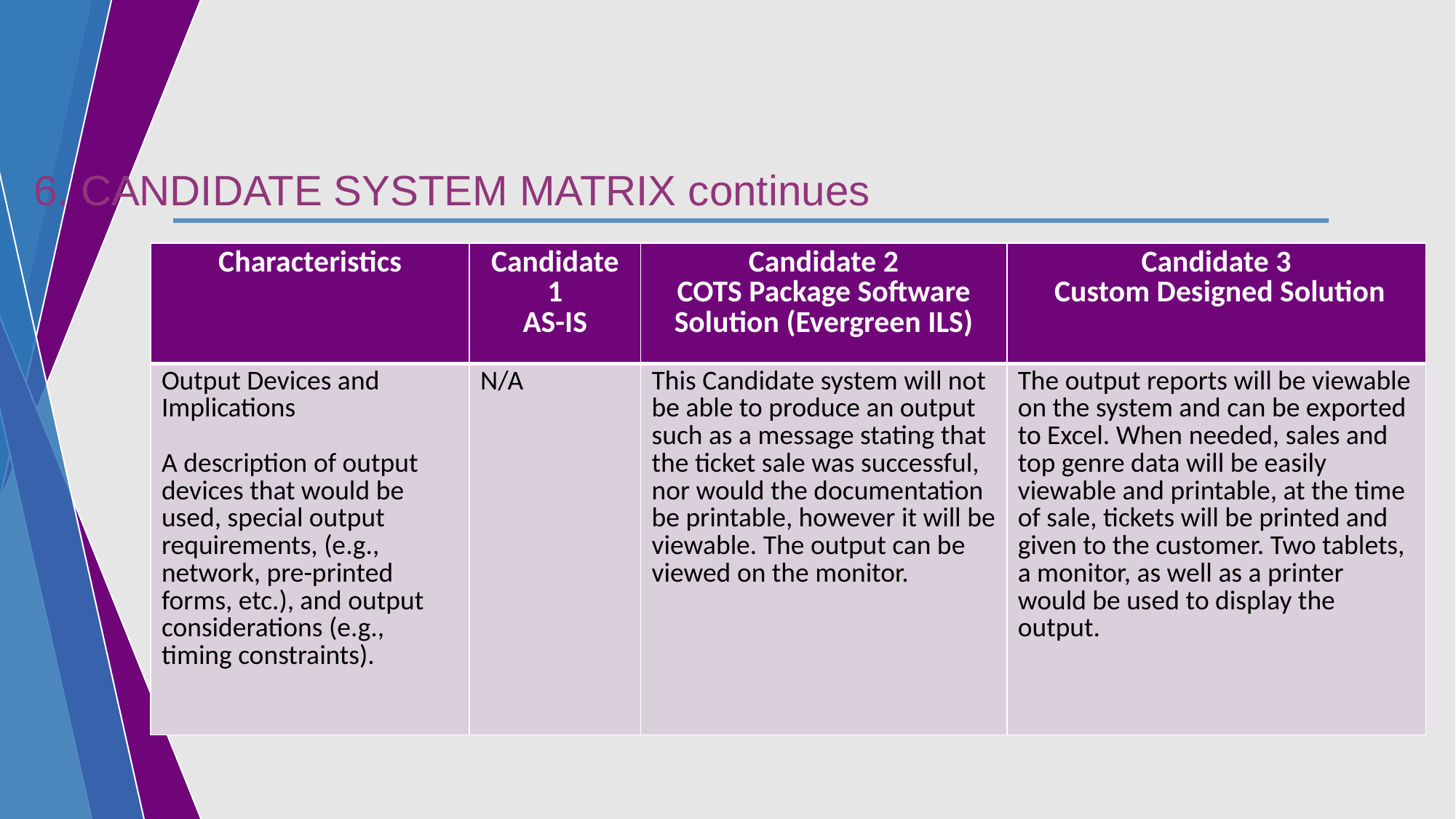

6. CANDIDATE SYSTEM MATRIX continues

| Characteristics | Candidate 1 AS-IS | Candidate 2 COTS Package Software Solution (Evergreen ILS) | Candidate 3 Custom Designed Solution |
| --- | --- | --- | --- |
| Output Devices and Implications A description of output devices that would be used, special output requirements, (e.g., network, pre-printed forms, etc.), and output considerations (e.g., timing constraints). | N/A | This Candidate system will not be able to produce an output such as a message stating that the ticket sale was successful, nor would the documentation be printable, however it will be viewable. The output can be viewed on the monitor. | The output reports will be viewable on the system and can be exported to Excel. When needed, sales and top genre data will be easily viewable and printable, at the time of sale, tickets will be printed and given to the customer. Two tablets, a monitor, as well as a printer would be used to display the output. |